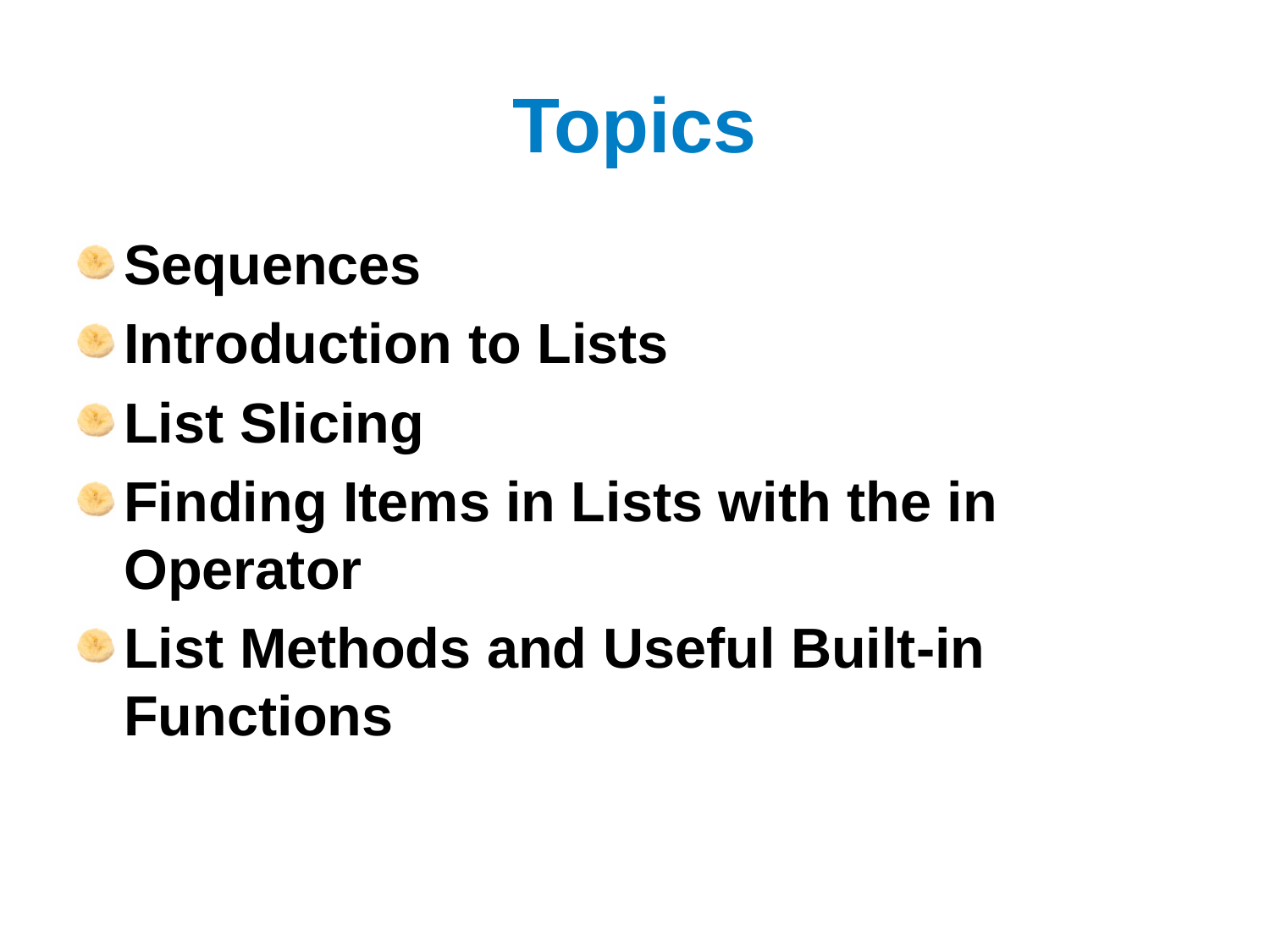

# Topics
Sequences
Introduction to Lists
List Slicing
Finding Items in Lists with the in Operator
List Methods and Useful Built-in Functions